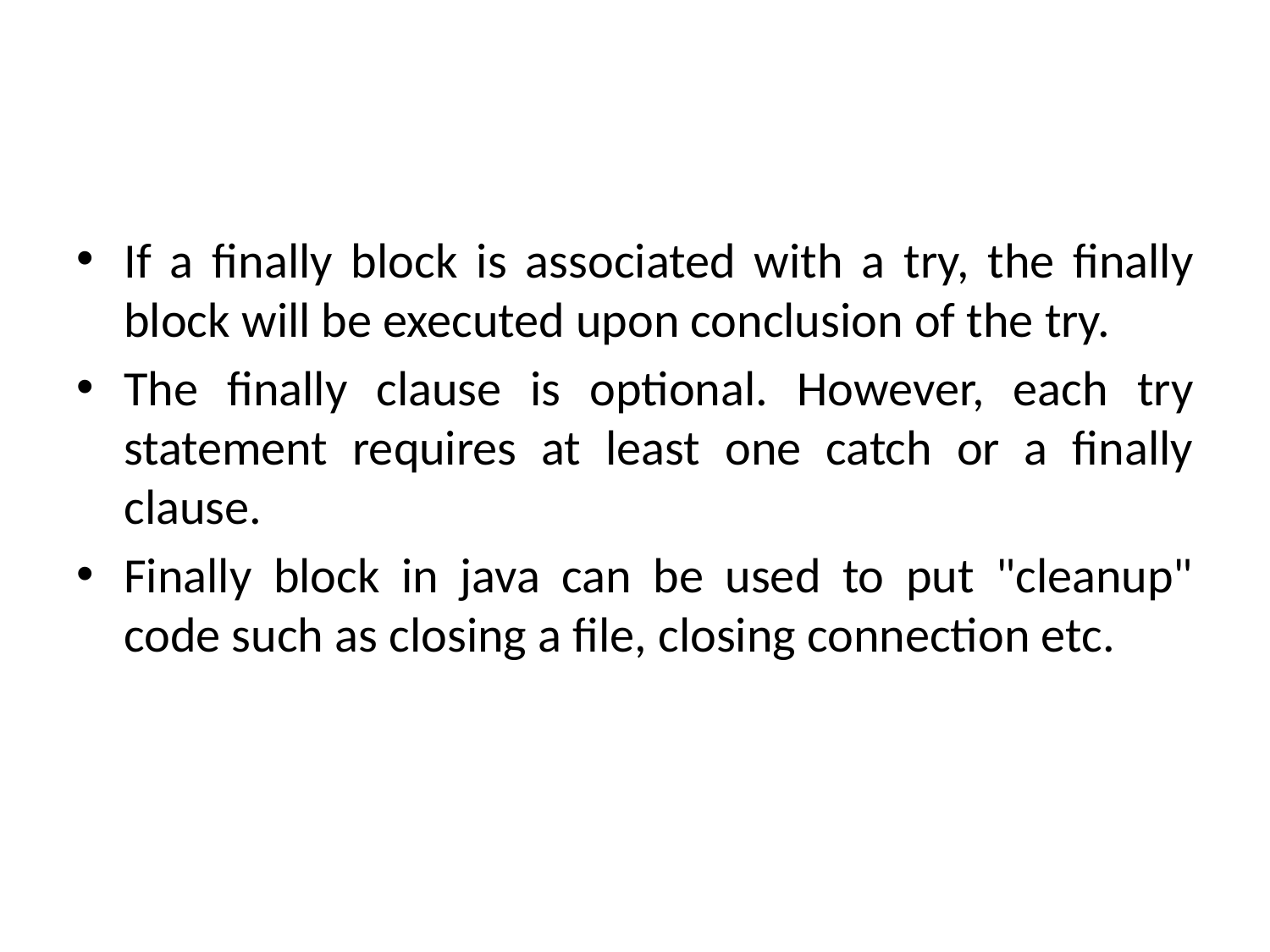

#
If a finally block is associated with a try, the finally block will be executed upon conclusion of the try.
The finally clause is optional. However, each try statement requires at least one catch or a finally clause.
Finally block in java can be used to put "cleanup" code such as closing a file, closing connection etc.